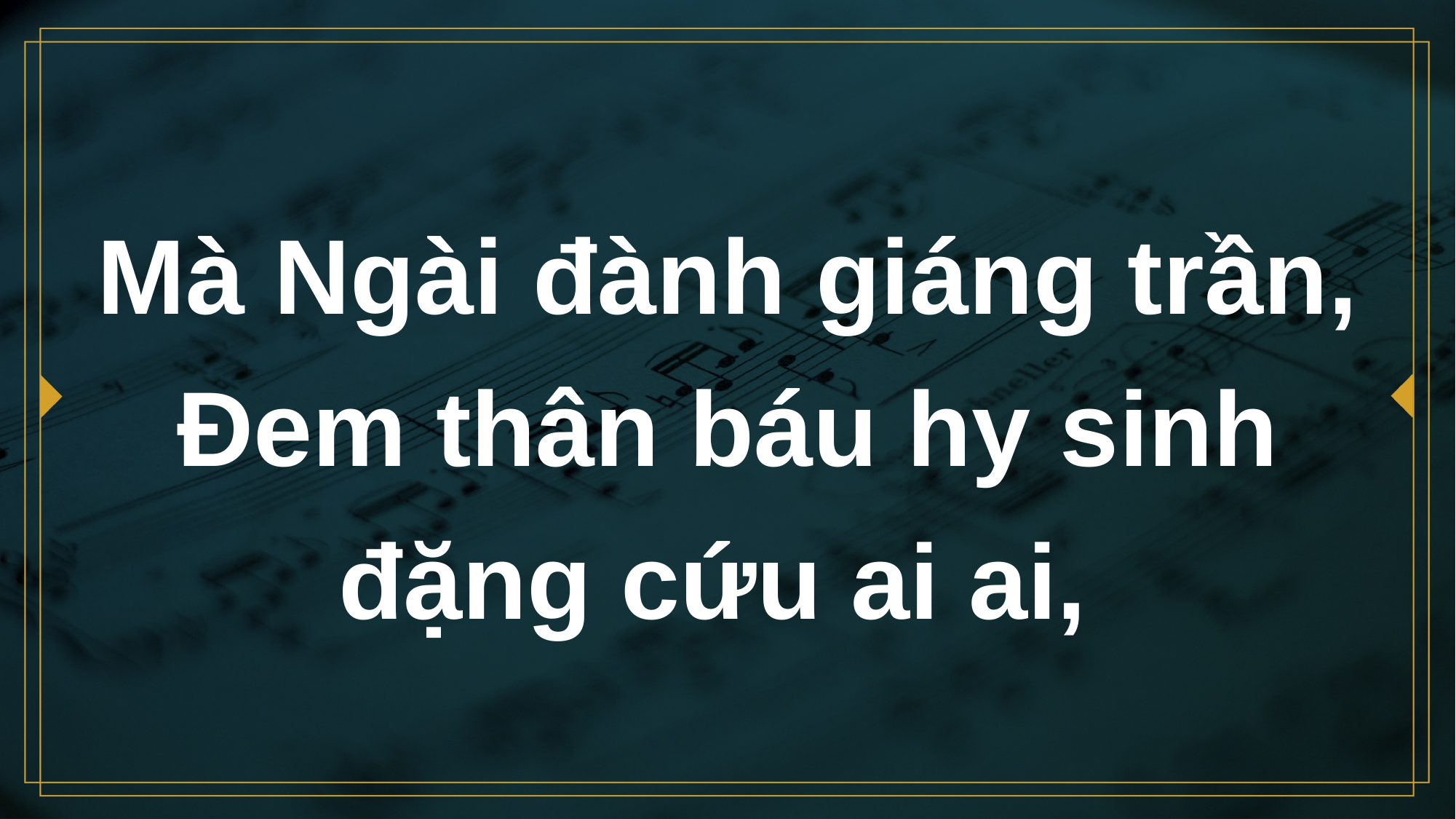

# Mà Ngài đành giáng trần, Đem thân báu hy sinh đặng cứu ai ai,